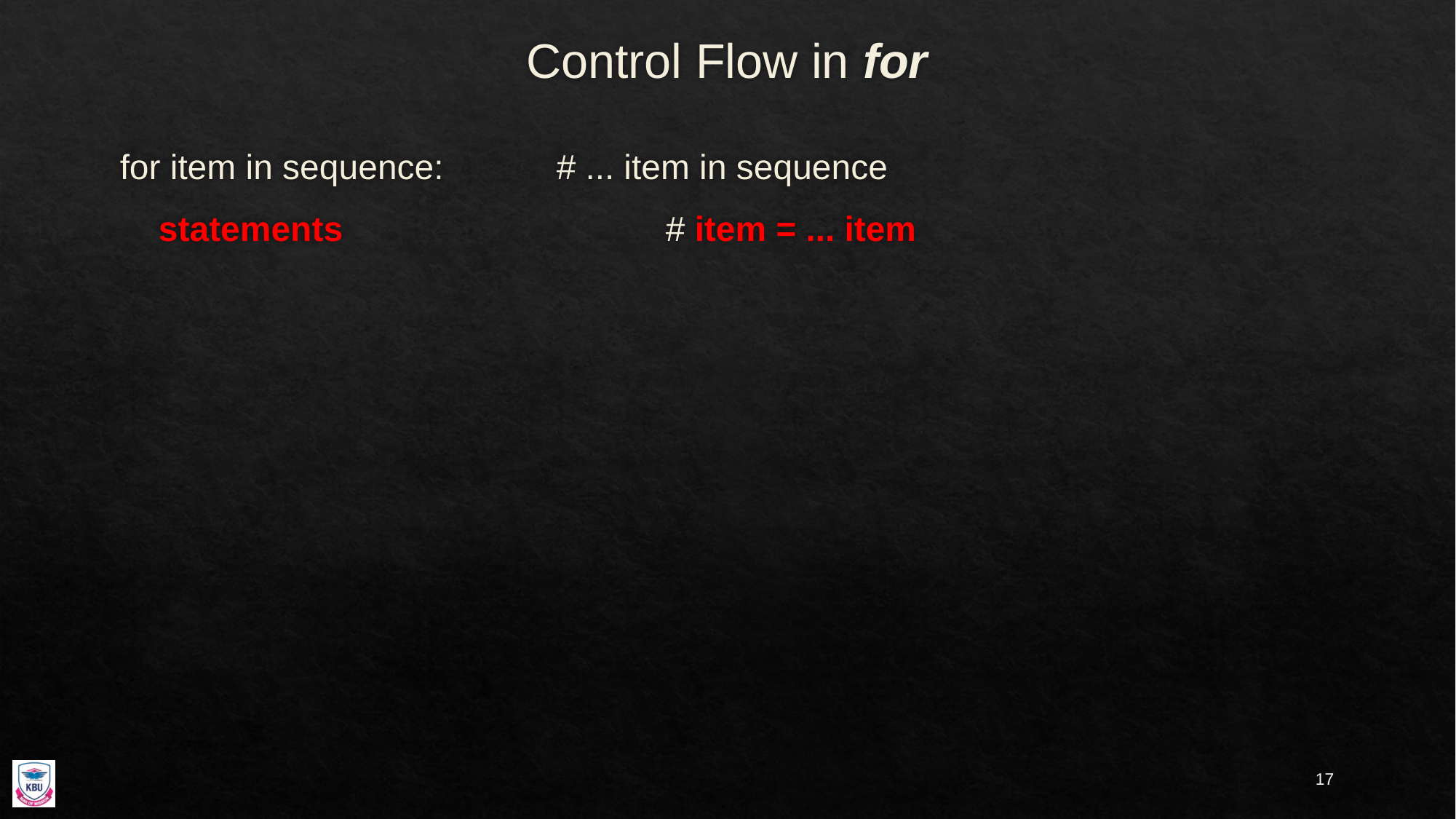

# Control Flow in for
for item in sequence:		# ... item in sequence
    statements			# item = ... item
17